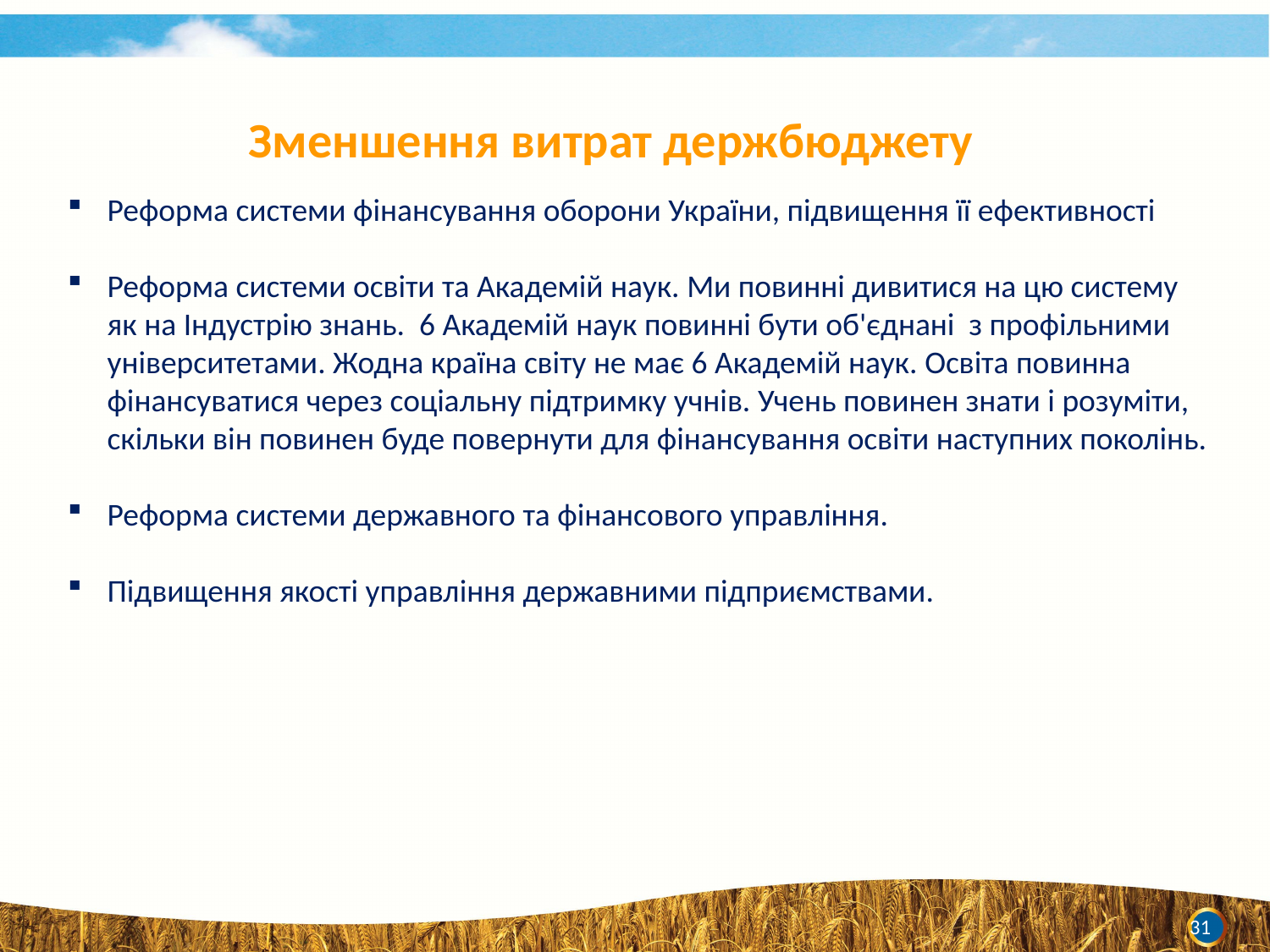

Зменшення витрат держбюджету
Реформа системи фінансування оборони України, підвищення її ефективності

Реформа системи освіти та Академій наук. Ми повинні дивитися на цю систему як на Індустрію знань.  6 Академій наук повинні бути об'єднані  з профільними університетами. Жодна країна світу не має 6 Академій наук. Освіта повинна фінансуватися через соціальну підтримку учнів. Учень повинен знати і розуміти, скільки він повинен буде повернути для фінансування освіти наступних поколінь.

Реформа системи державного та фінансового управління.

Підвищення якості управління державними підприємствами.
31